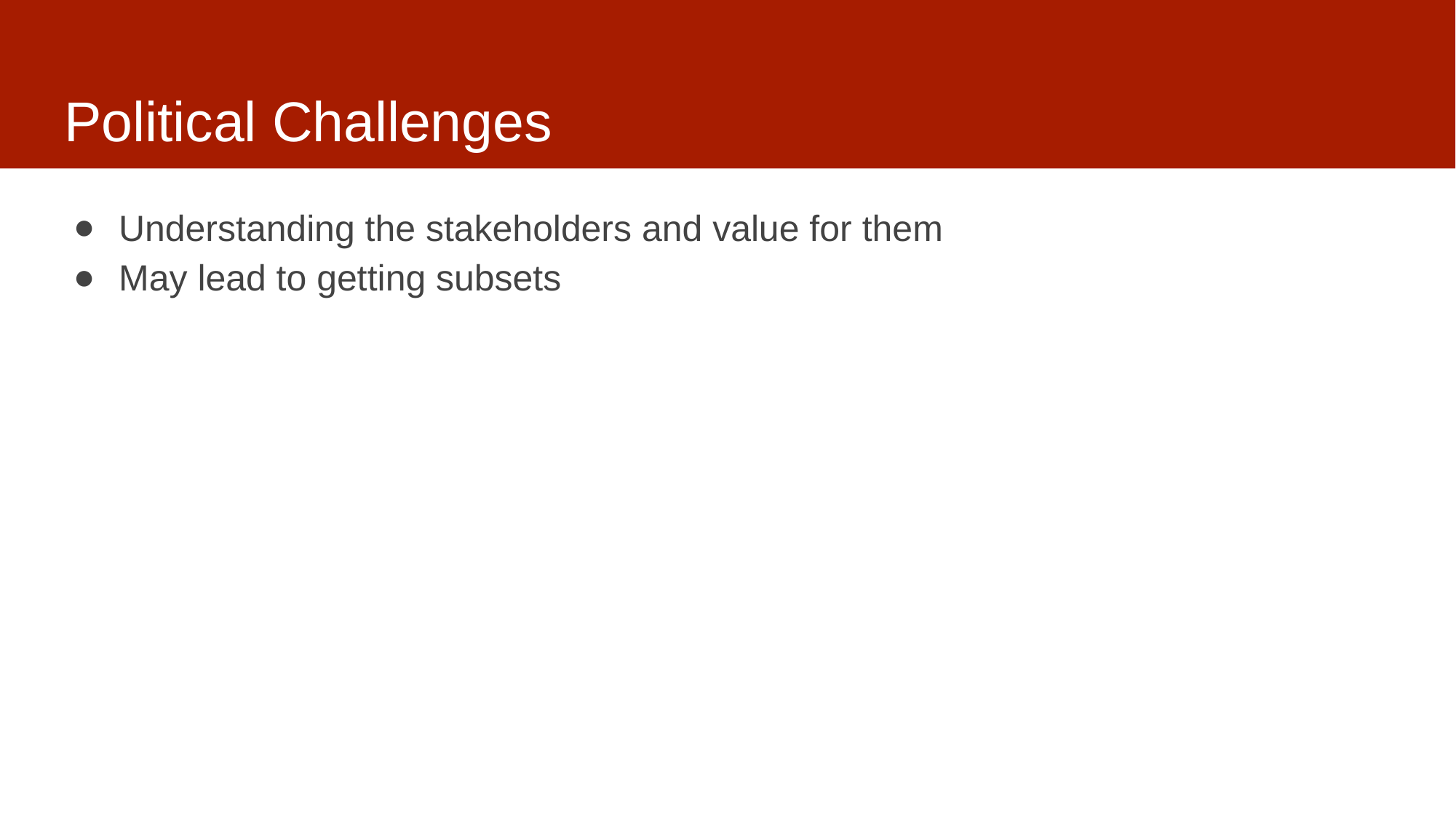

# Political Challenges
Understanding the stakeholders and value for them
May lead to getting subsets